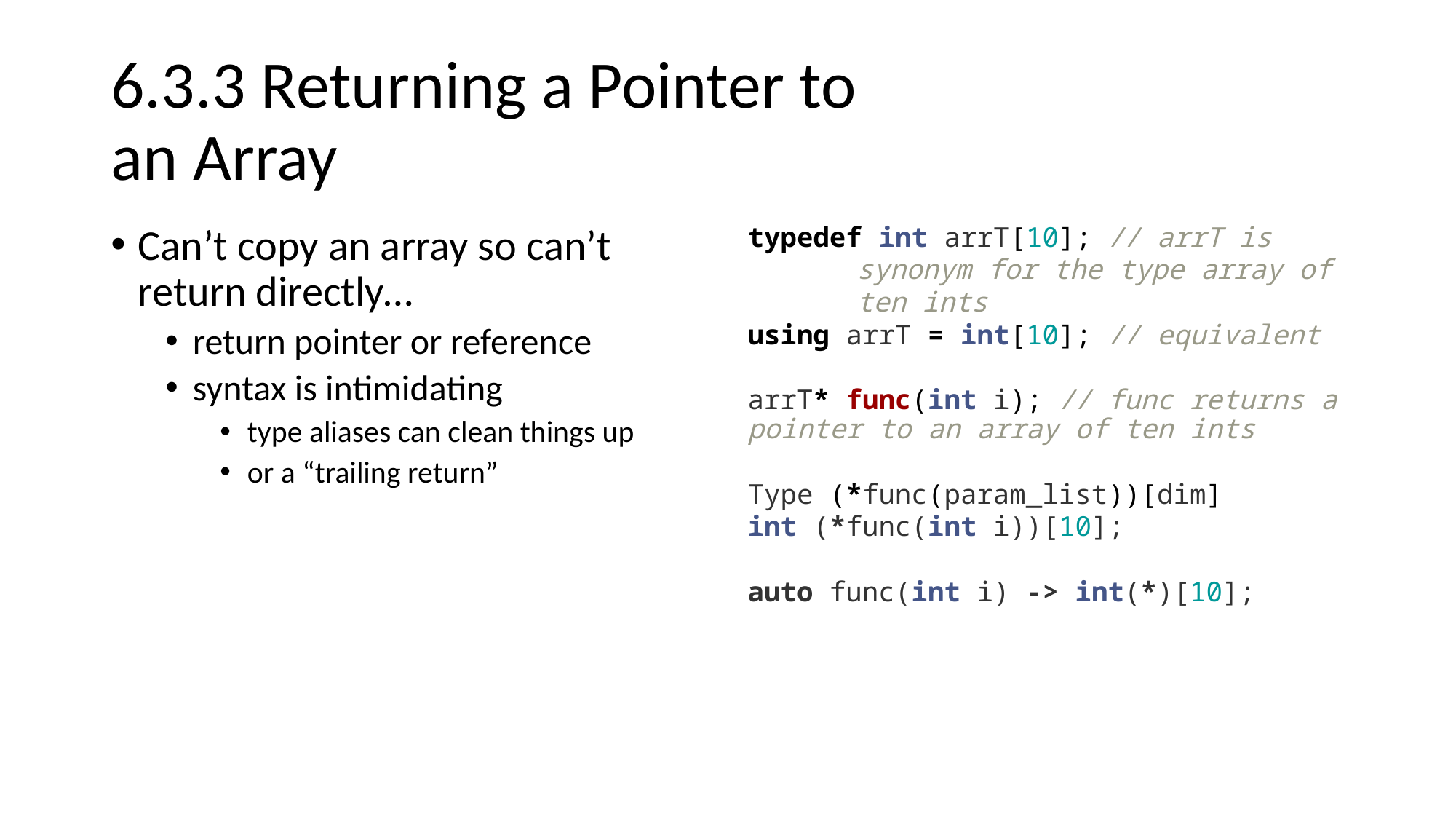

# 6.3.3 Returning a Pointer to an Array
Can’t copy an array so can’t return directly…
return pointer or reference
syntax is intimidating
type aliases can clean things up
or a “trailing return”
typedef int arrT[10]; // arrT is
	synonym for the type array of
	ten ints
using arrT = int[10]; // equivalent

arrT* func(int i); // func returns a pointer to an array of ten ints

Type (*func(param_list))[dim]
int (*func(int i))[10];

auto func(int i) -> int(*)[10];